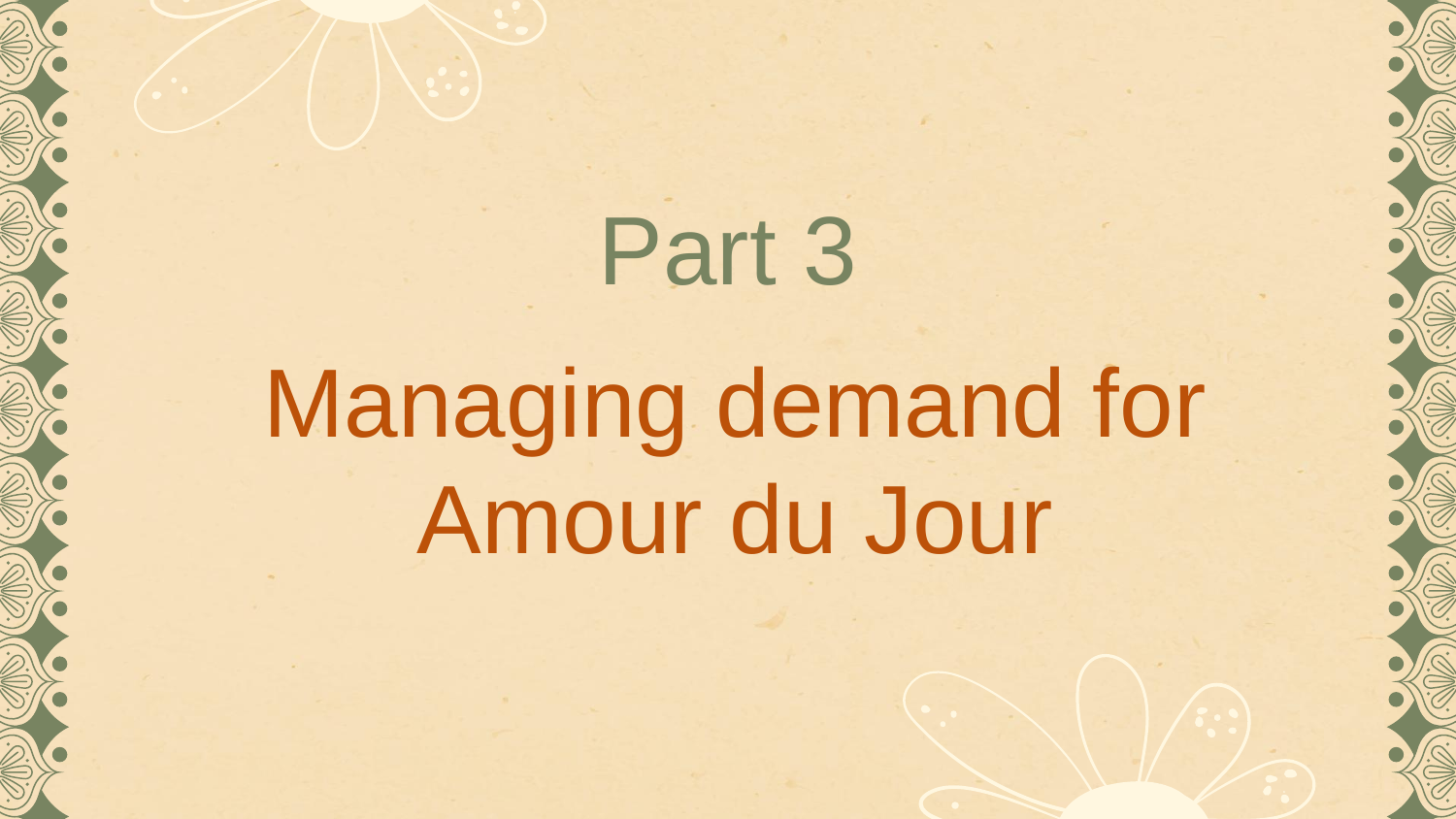

Part 3
# Managing demand for Amour du Jour